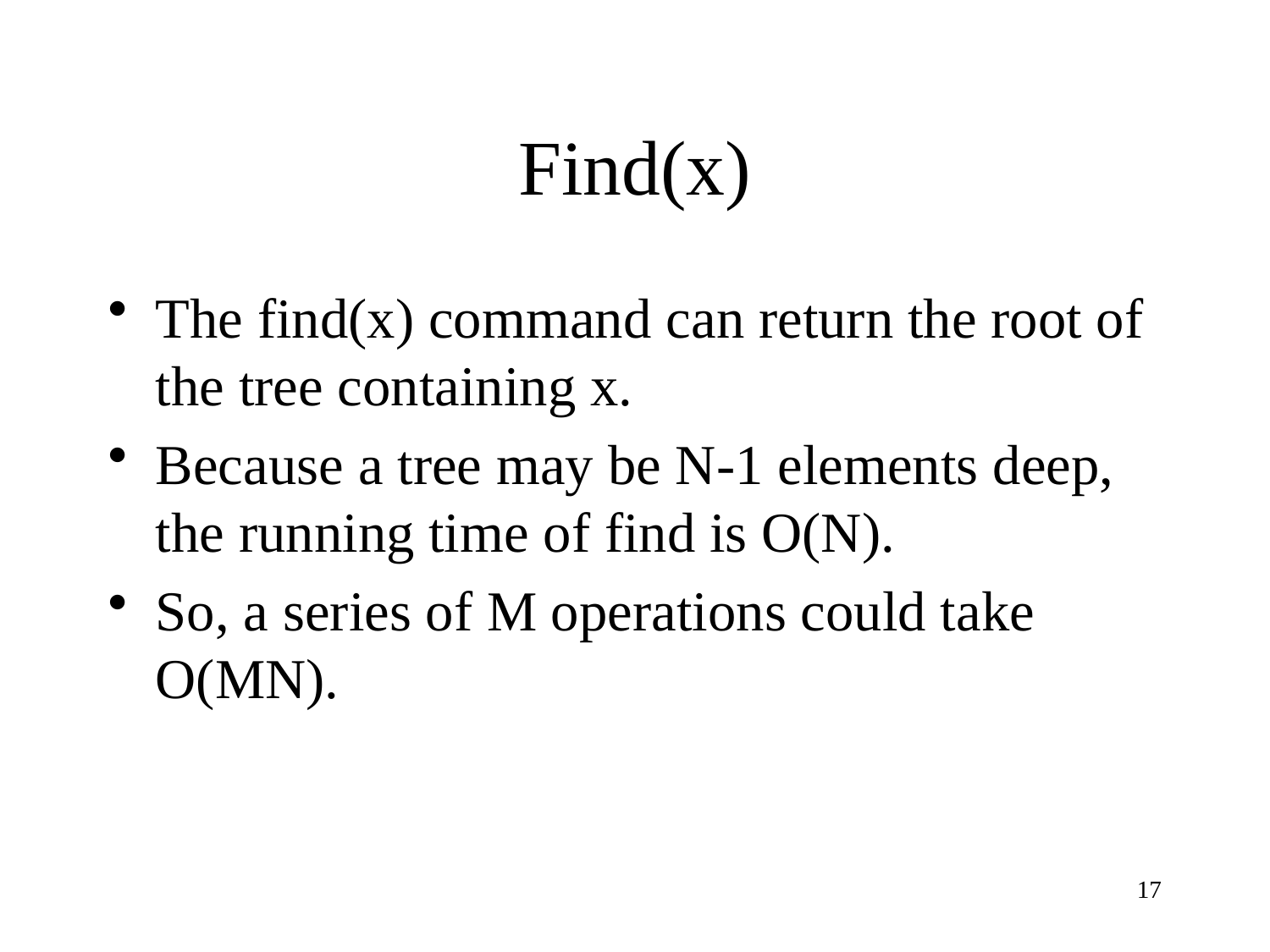

# Find(x)
The find(x) command can return the root of the tree containing x.
Because a tree may be N-1 elements deep, the running time of find is O(N).
So, a series of M operations could take O(MN).

17